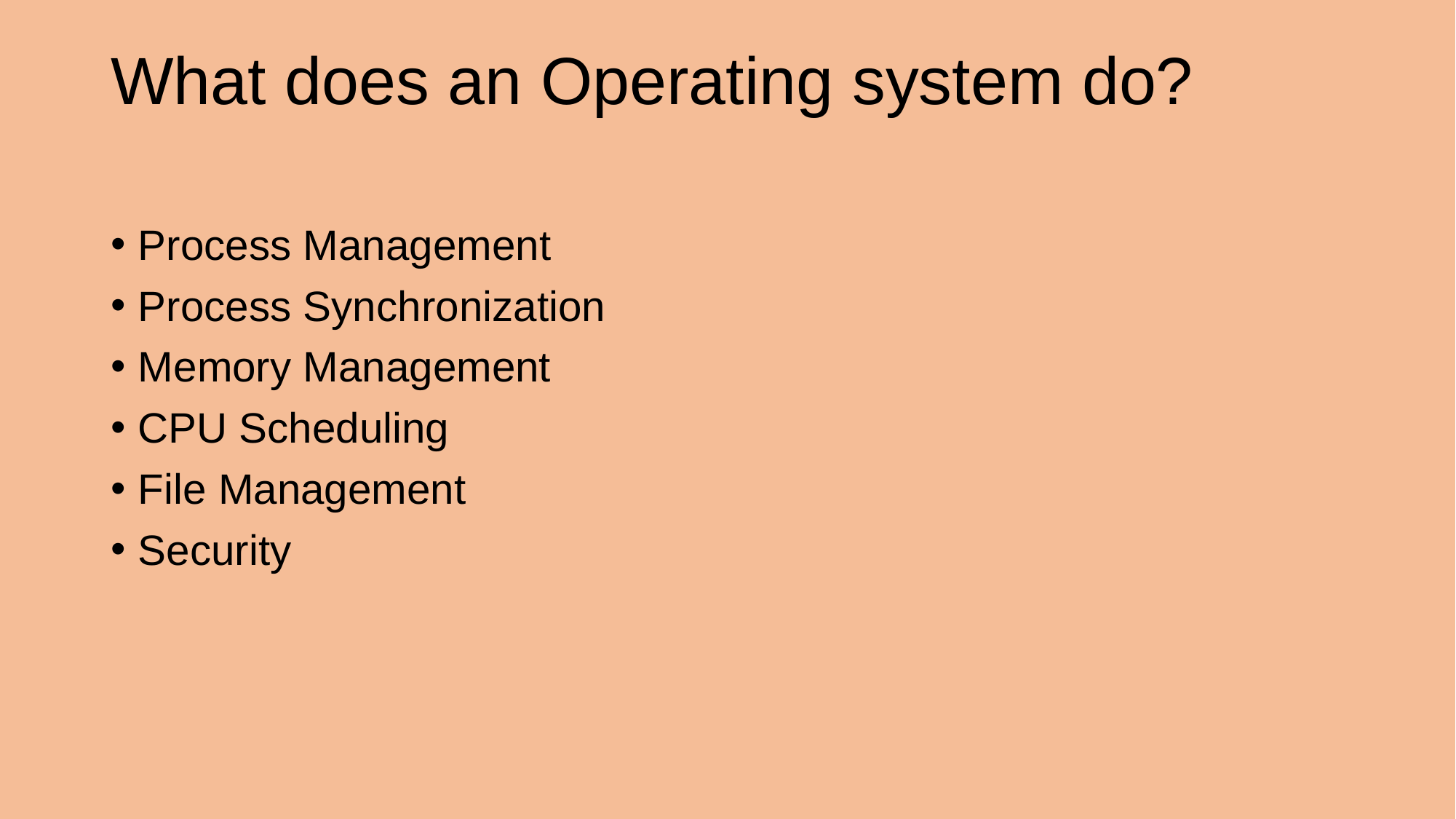

# What does an Operating system do?
Process Management
Process Synchronization
Memory Management
CPU Scheduling
File Management
Security